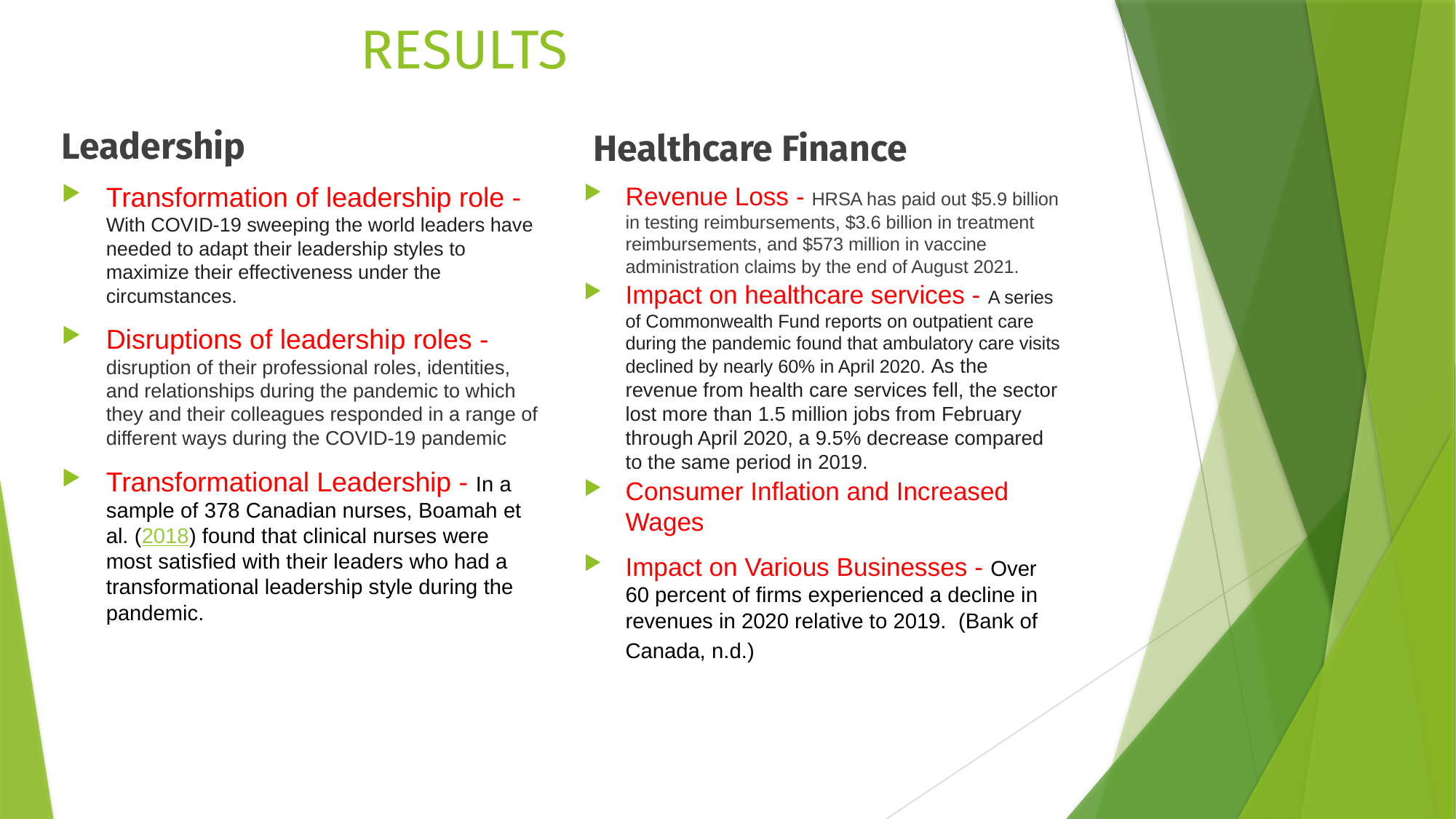

# RESULTS
Leadership
Healthcare Finance
Transformation of leadership role - With COVID-19 sweeping the world leaders have needed to adapt their leadership styles to maximize their effectiveness under the circumstances.
Disruptions of leadership roles - disruption of their professional roles, identities, and relationships during the pandemic to which they and their colleagues responded in a range of different ways during the COVID-19 pandemic
Transformational Leadership - In a sample of 378 Canadian nurses, Boamah et al. (2018) found that clinical nurses were most satisfied with their leaders who had a transformational leadership style during the pandemic.

Revenue Loss - HRSA has paid out $5.9 billion in testing reimbursements, $3.6 billion in treatment reimbursements, and $573 million in vaccine administration claims by the end of August 2021.
Impact on healthcare services - A series of Commonwealth Fund reports on outpatient care during the pandemic found that ambulatory care visits declined by nearly 60% in April 2020. As the revenue from health care services fell, the sector lost more than 1.5 million jobs from February through April 2020, a 9.5% decrease compared to the same period in 2019.
Consumer Inflation and Increased Wages
Impact on Various Businesses - Over 60 percent of firms experienced a decline in revenues in 2020 relative to 2019.  (Bank of Canada, n.d.)